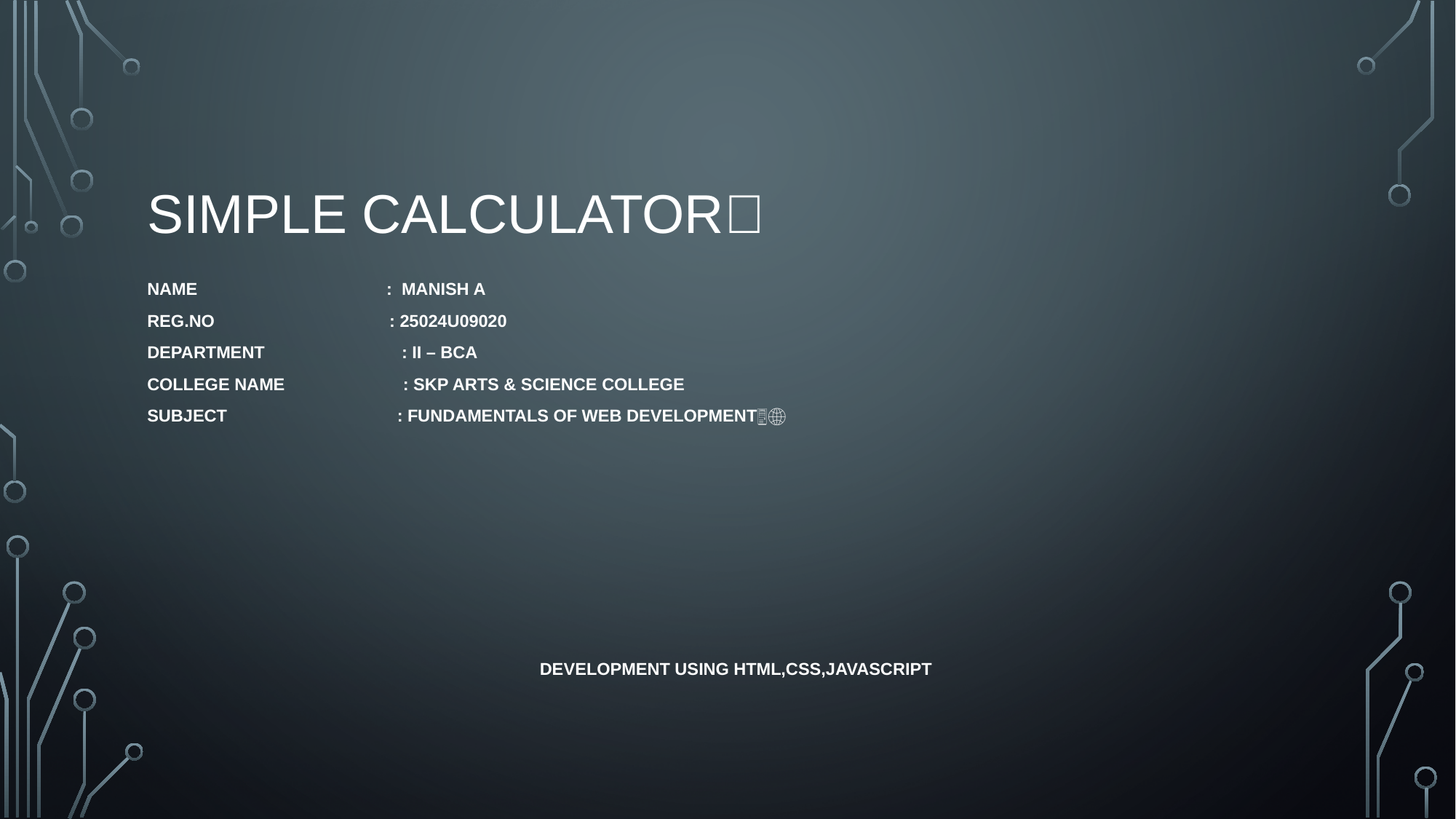

# SIMPLE CALCULATOR🧮
NAME                                        :  MANISH A
REG.NO                                     : 25024U09020
DEPARTMENT                             : II – BCA
COLLEGE NAME                         : SKP ARTS & SCIENCE COLLEGE
SUBJECT                                    : FUNDAMENTALS OF WEB DEVELOPMENT🖥️🌐

                                                                                   DEVELOPMENT USING HTML,CSS,JAVASCRIPT